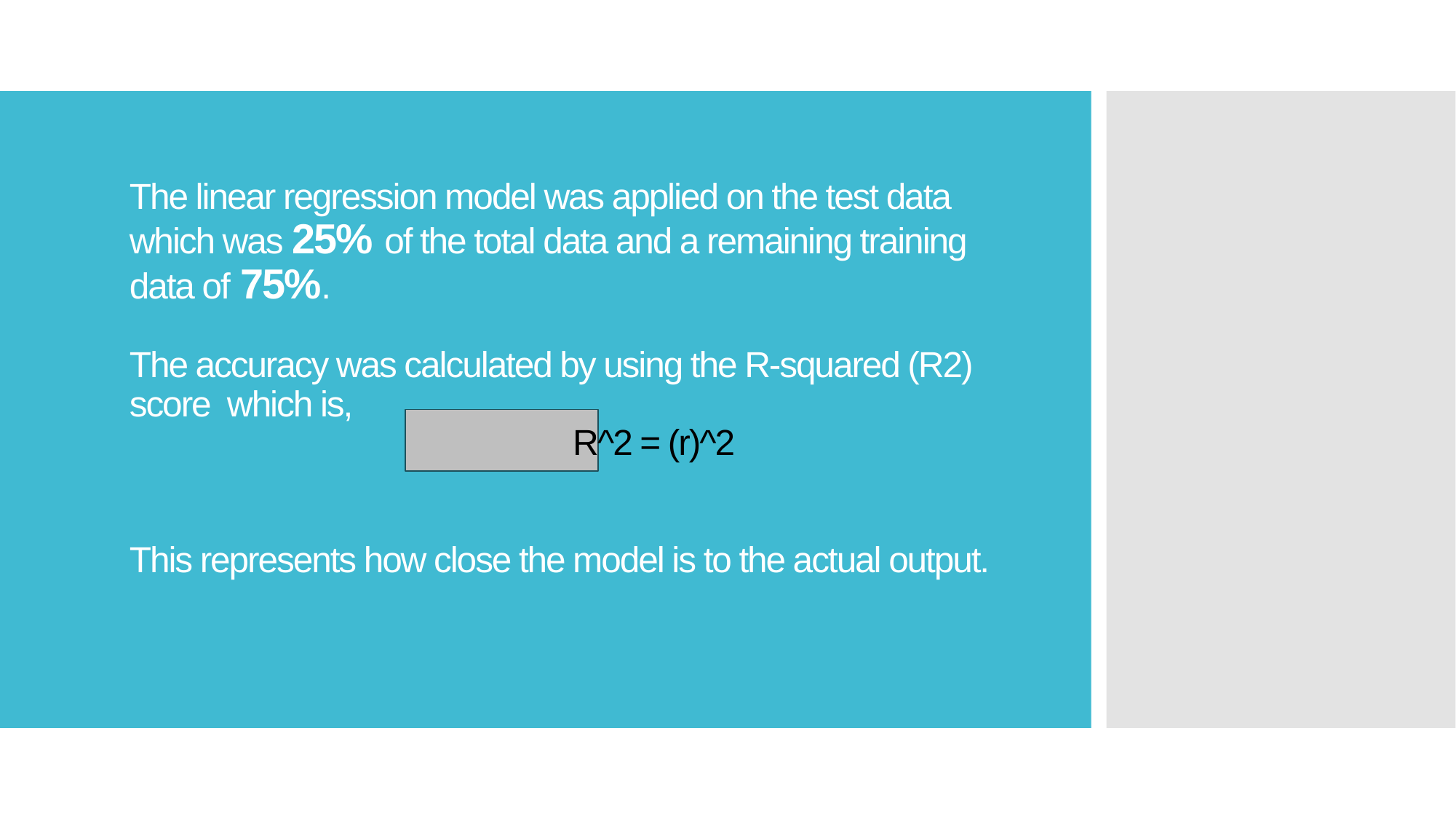

# The linear regression model was applied on the test data which was 25% of the total data and a remaining training data of 75%. The accuracy was calculated by using the R-squared (R2) score  which is,                                                     R^2 = (r)^2 This represents how close the model is to the actual output.